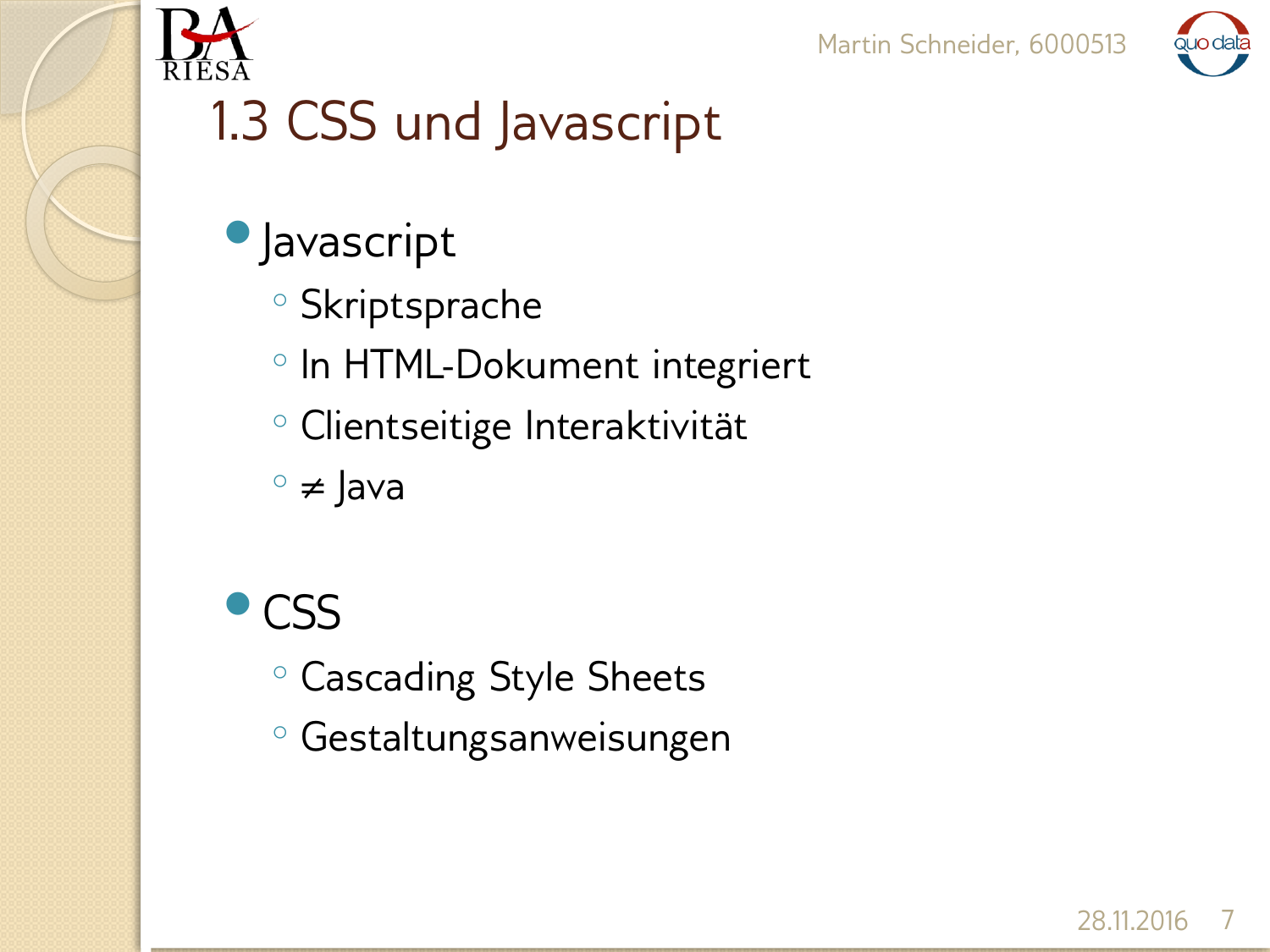

Martin Schneider, 6000513
# 1.3 CSS und Javascript
Javascript
Skriptsprache
In HTML-Dokument integriert
Clientseitige Interaktivität
≠ Java

CSS
Cascading Style Sheets
Gestaltungsanweisungen
7
28.11.2016